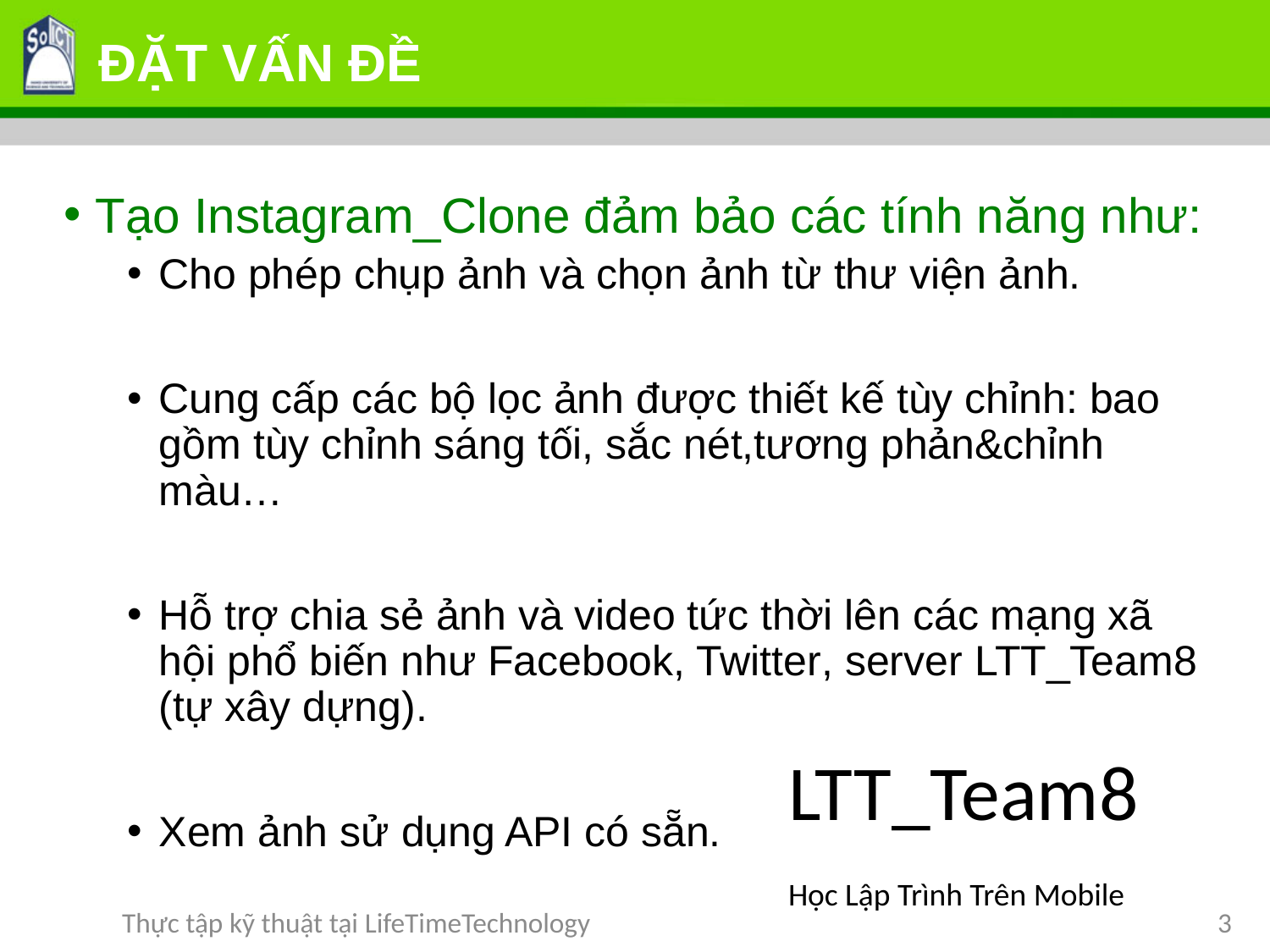

# ĐẶT VẤN ĐỀ
Tạo Instagram_Clone đảm bảo các tính năng như:
Cho phép chụp ảnh và chọn ảnh từ thư viện ảnh.

Cung cấp các bộ lọc ảnh được thiết kế tùy chỉnh: bao gồm tùy chỉnh sáng tối, sắc nét,tương phản&chỉnh màu…

Hỗ trợ chia sẻ ảnh và video tức thời lên các mạng xã hội phổ biến như Facebook, Twitter, server LTT_Team8 (tự xây dựng).

Xem ảnh sử dụng API có sẵn.
LTT_Team8

Học Lập Trình Trên Mobile
Thực tập kỹ thuật tại LifeTimeTechnology
3